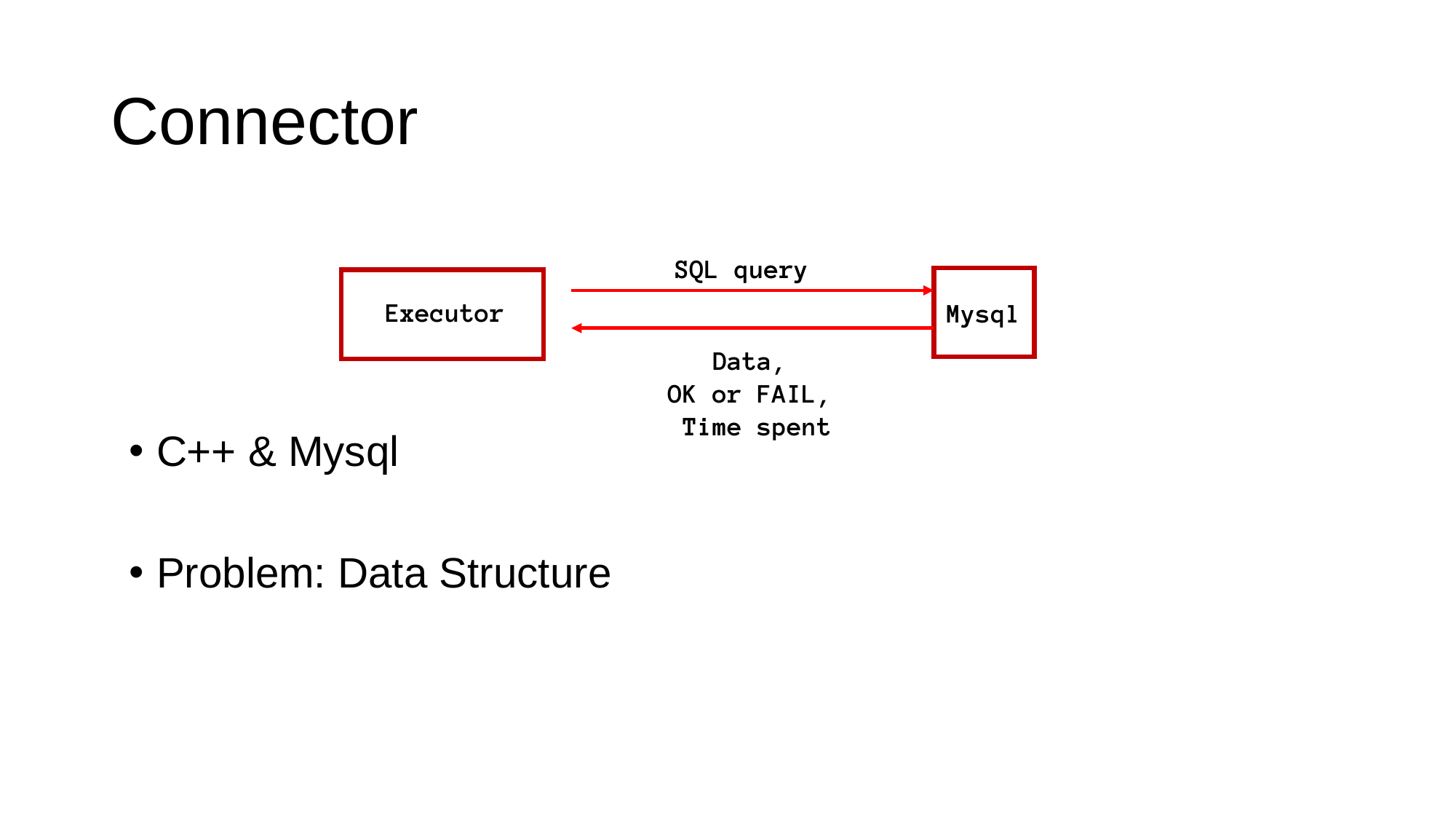

# Connector

C++ & Mysql

Problem: Data Structure

SQL query

Executor
Mysql
Data,
OK or FAIL,
Time spent